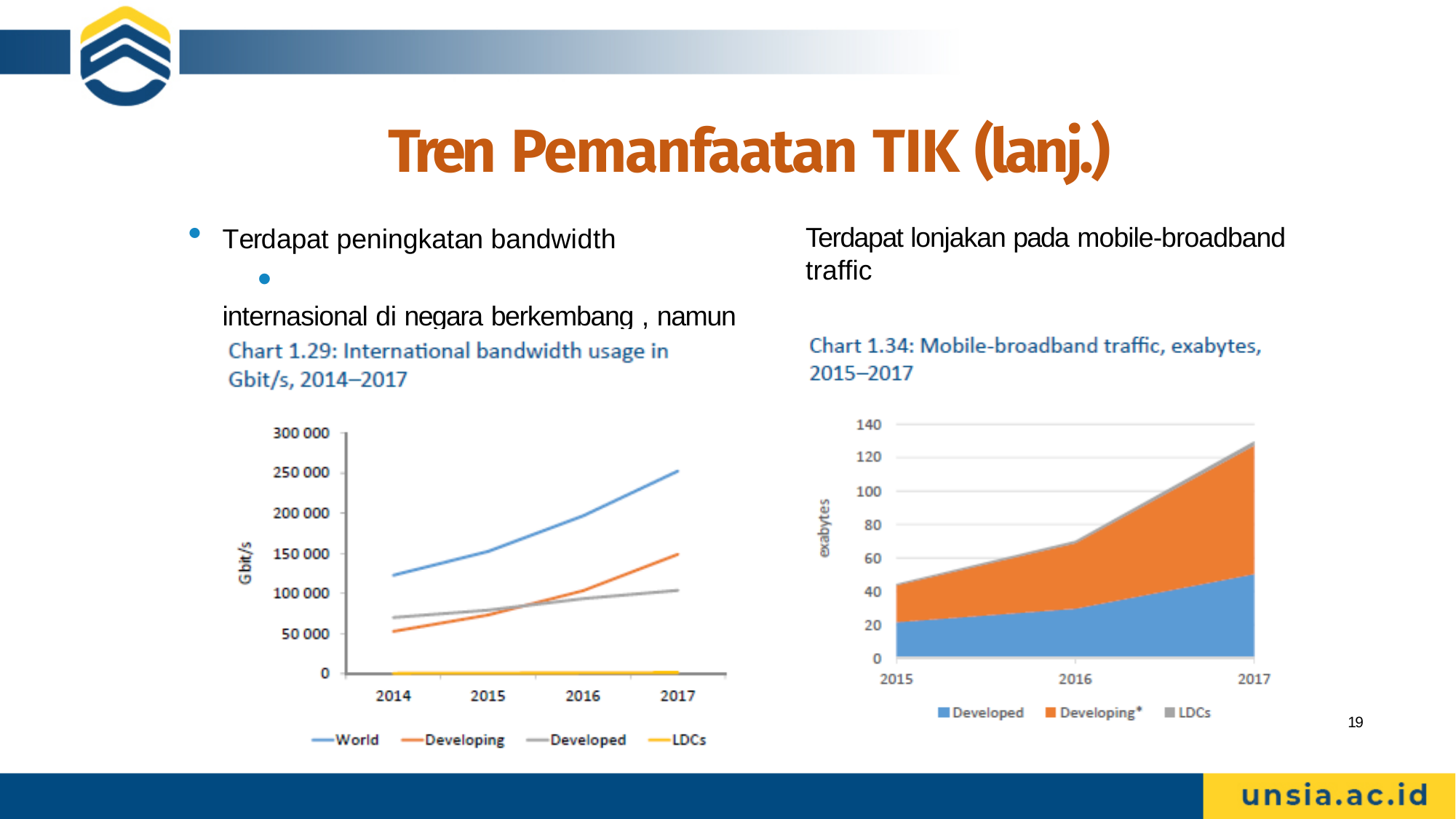

# Tren Pemanfaatan TIK (lanj.)
Terdapat peningkatan bandwidth	•
internasional di negara berkembang , namun
masih di bawah negara maju
Terdapat lonjakan pada mobile-broadband
traffic

19